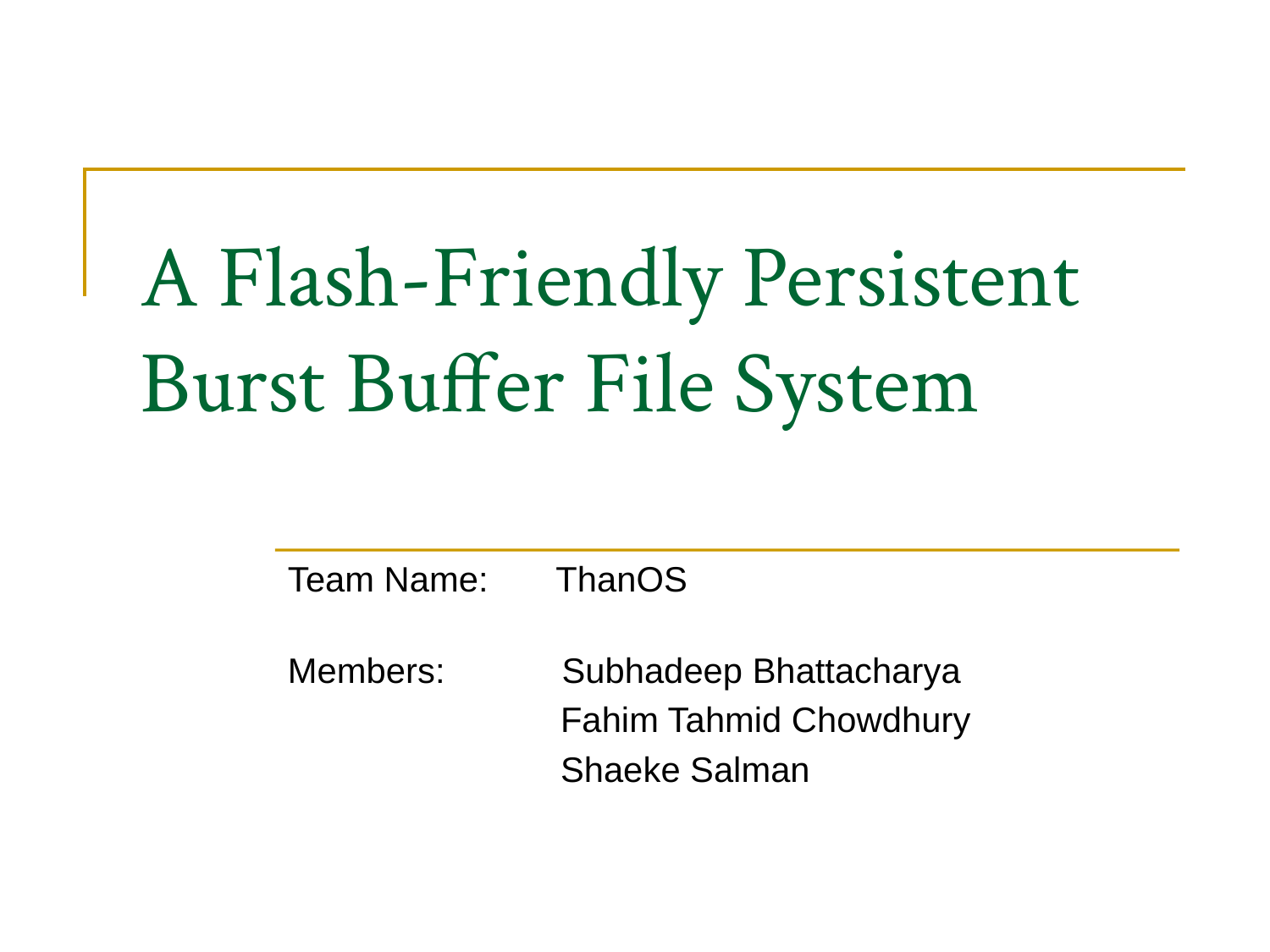

# A Flash-Friendly Persistent Burst Buffer File System
Team Name:       ThanOS
Members:            Subhadeep Bhattacharya
                            Fahim Tahmid Chowdhury
                            Shaeke Salman